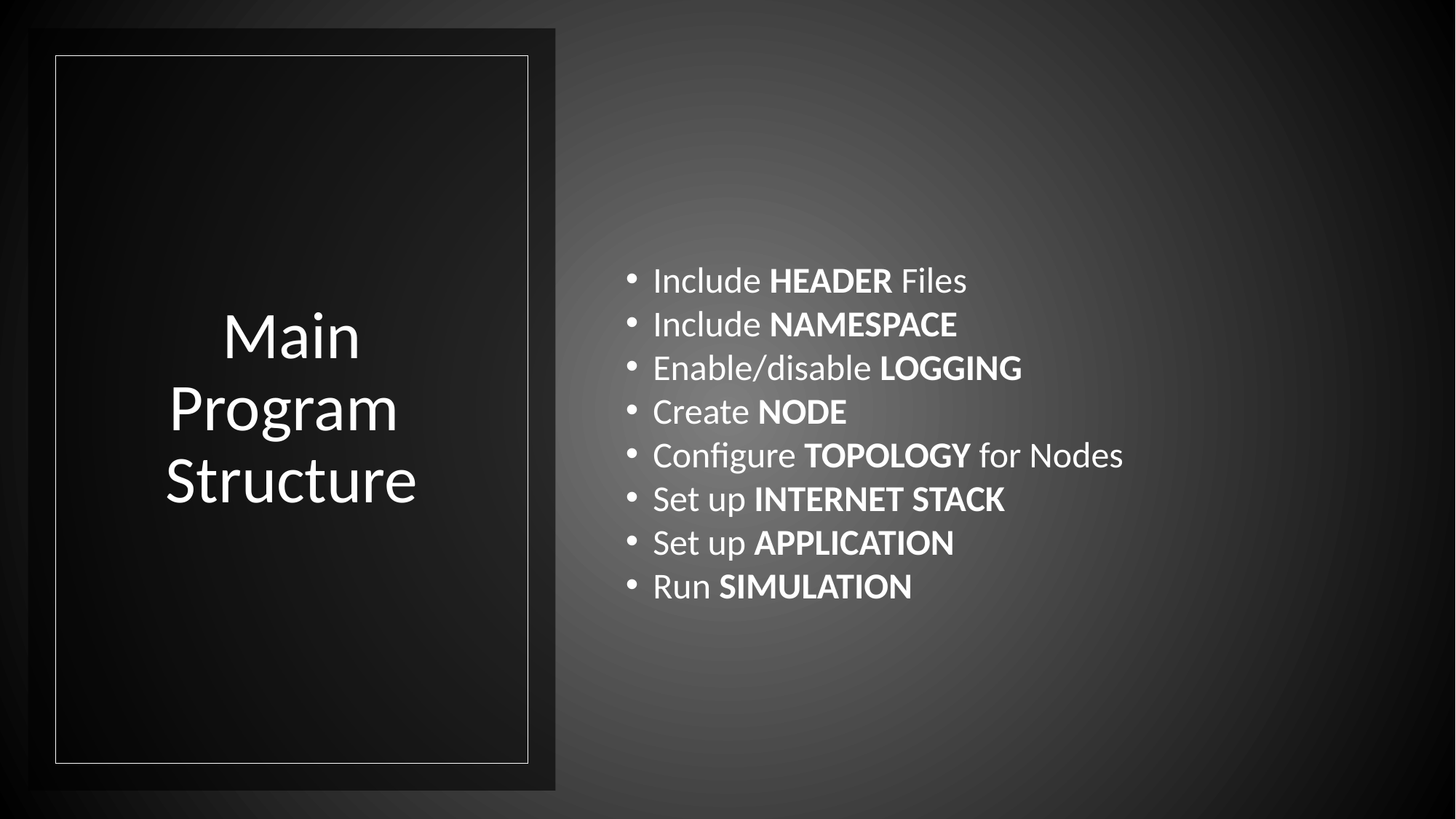

Include HEADER Files
Include NAMESPACE
Enable/disable LOGGING
Create NODE
Configure TOPOLOGY for Nodes
Set up INTERNET STACK
Set up APPLICATION
Run SIMULATION

# Main Program  Structure
8